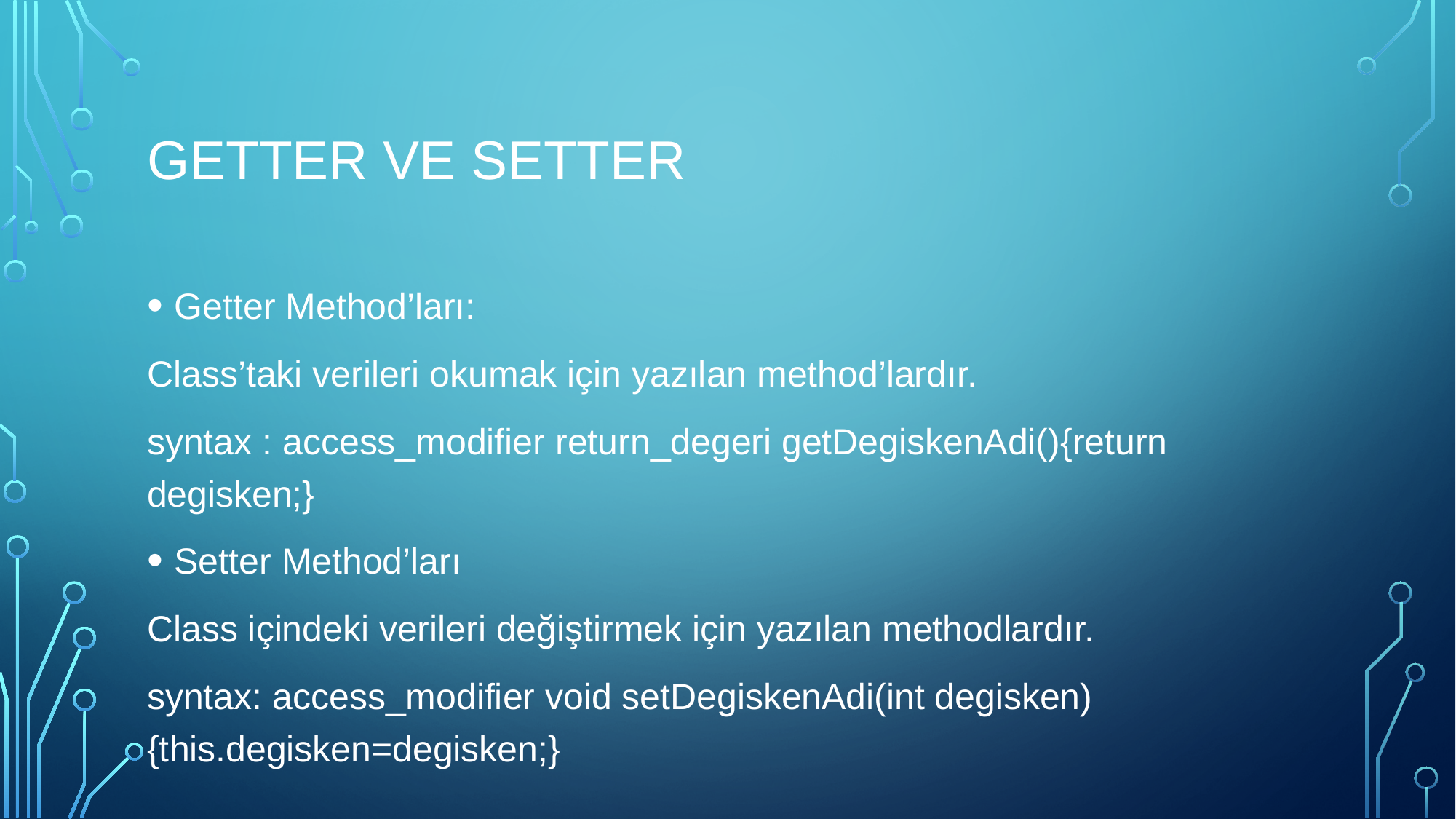

# getter ve setter
Getter Method’ları:
Class’taki verileri okumak için yazılan method’lardır.
syntax : access_modifier return_degeri getDegiskenAdi(){return degisken;}
Setter Method’ları
Class içindeki verileri değiştirmek için yazılan methodlardır.
syntax: access_modifier void setDegiskenAdi(int degisken){this.degisken=degisken;}